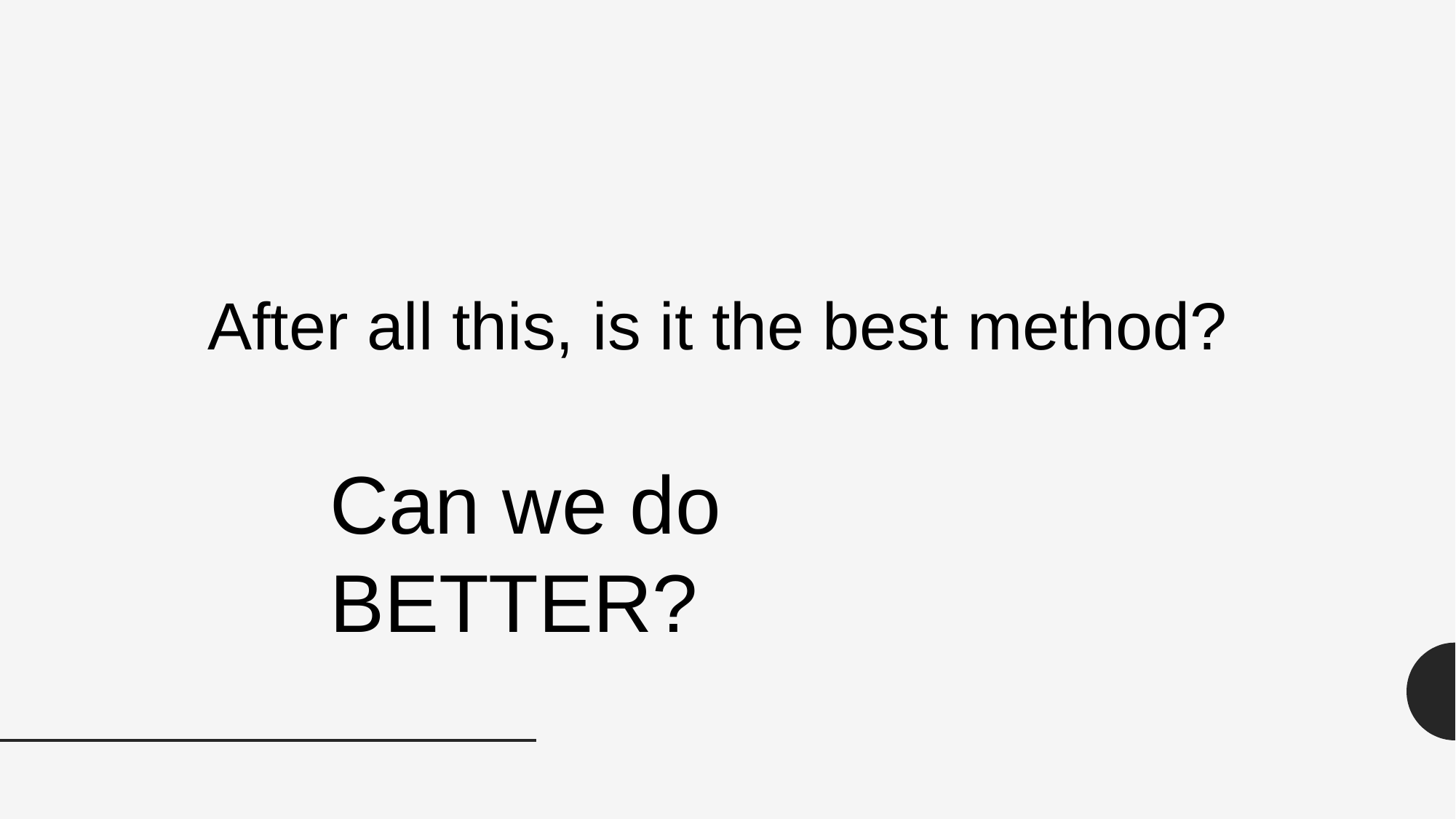

After all this, is it the best method?
Can we do BETTER?